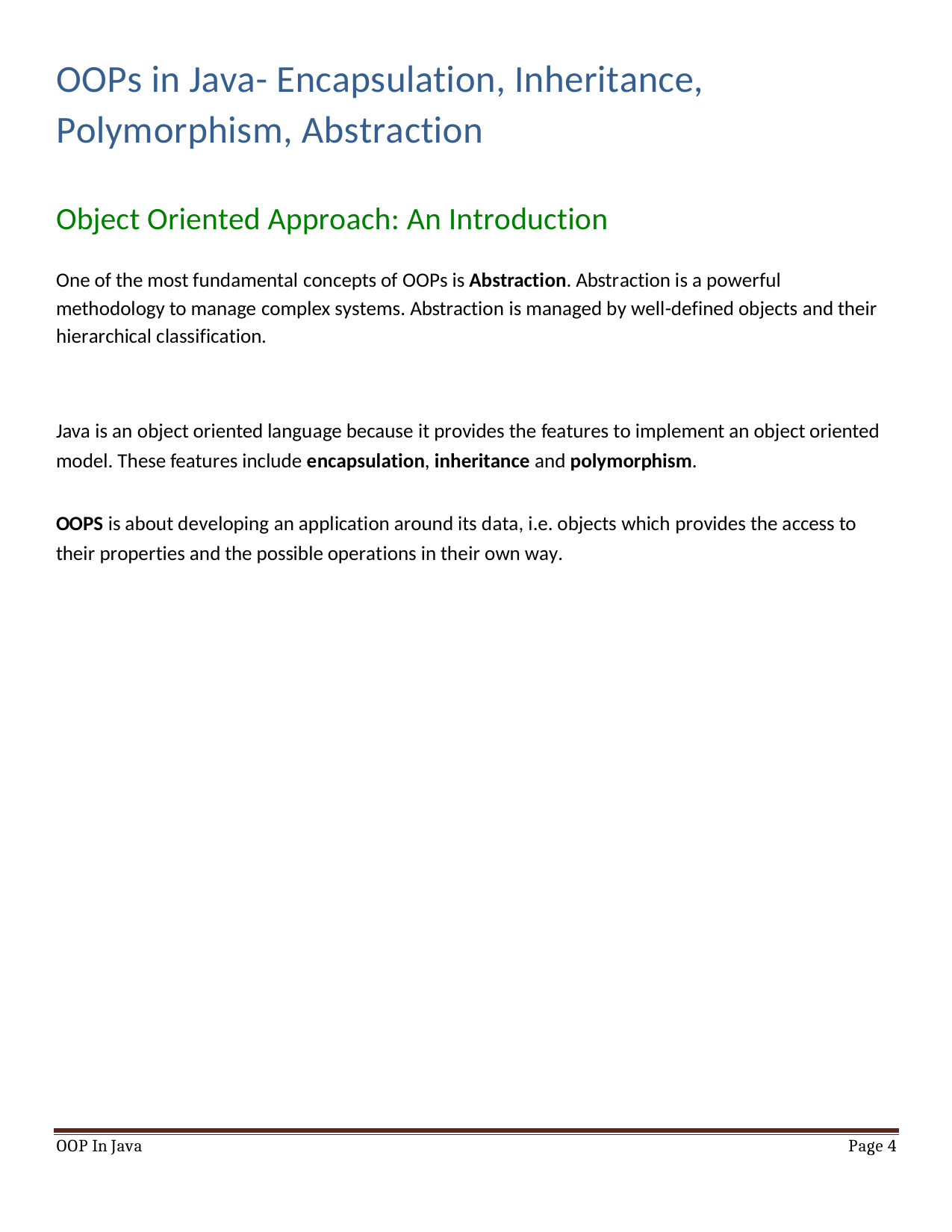

OOPs in Java- Encapsulation, Inheritance, Polymorphism, Abstraction

Object Oriented Approach: An Introduction
One of the most fundamental concepts of OOPs is Abstraction. Abstraction is a powerful methodology to manage complex systems. Abstraction is managed by well-defined objects and their hierarchical classification.
Java is an object oriented language because it provides the features to implement an object oriented model. These features include encapsulation, inheritance and polymorphism.

OOPS is about developing an application around its data, i.e. objects which provides the access to their properties and the possible operations in their own way.
OOP In Java
Page 4